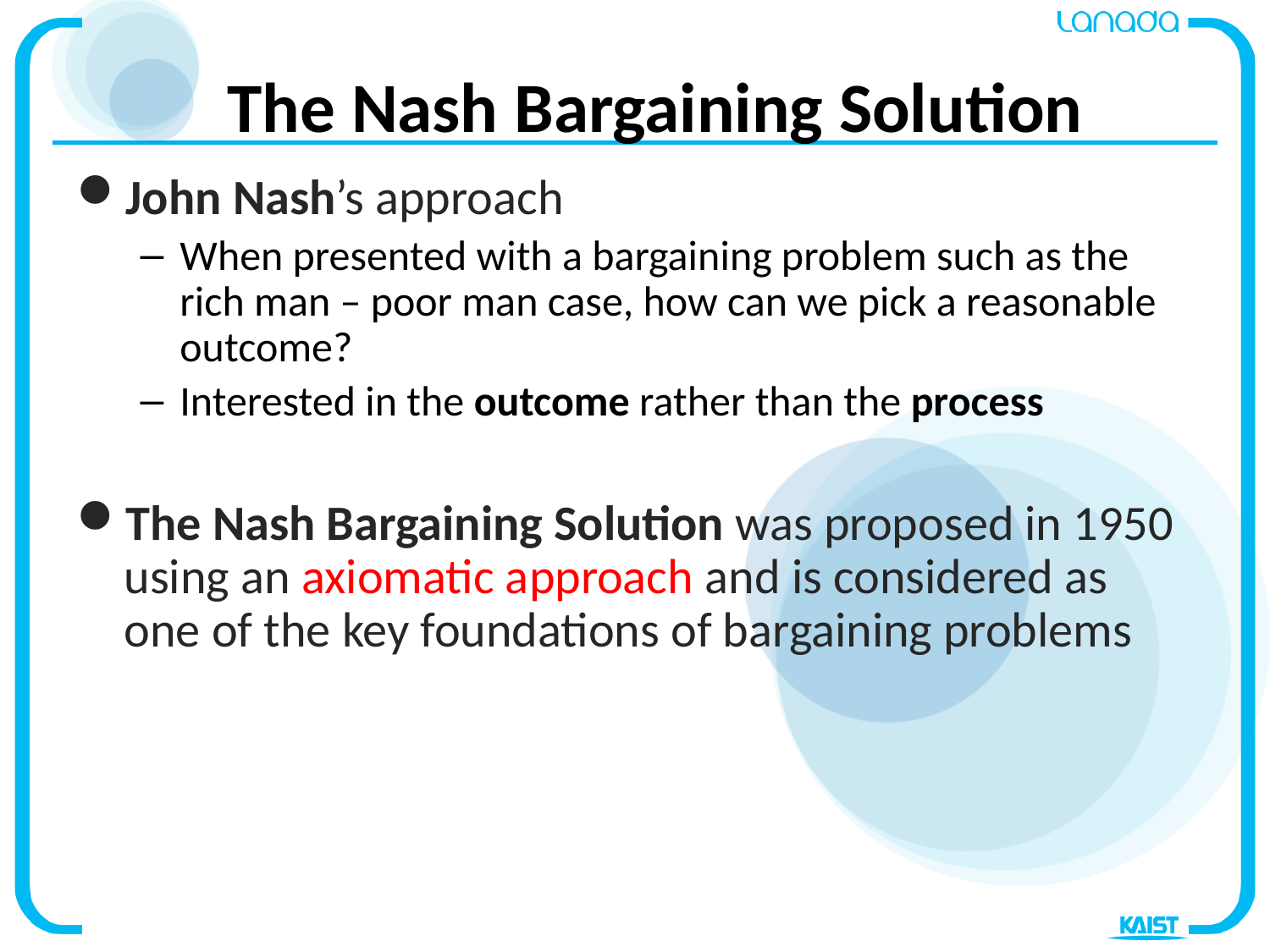

# The Nash Bargaining Solution
John Nash’s approach
When presented with a bargaining problem such as the rich man – poor man case, how can we pick a reasonable outcome?
Interested in the outcome rather than the process

The Nash Bargaining Solution was proposed in 1950 using an axiomatic approach and is considered as one of the key foundations of bargaining problems